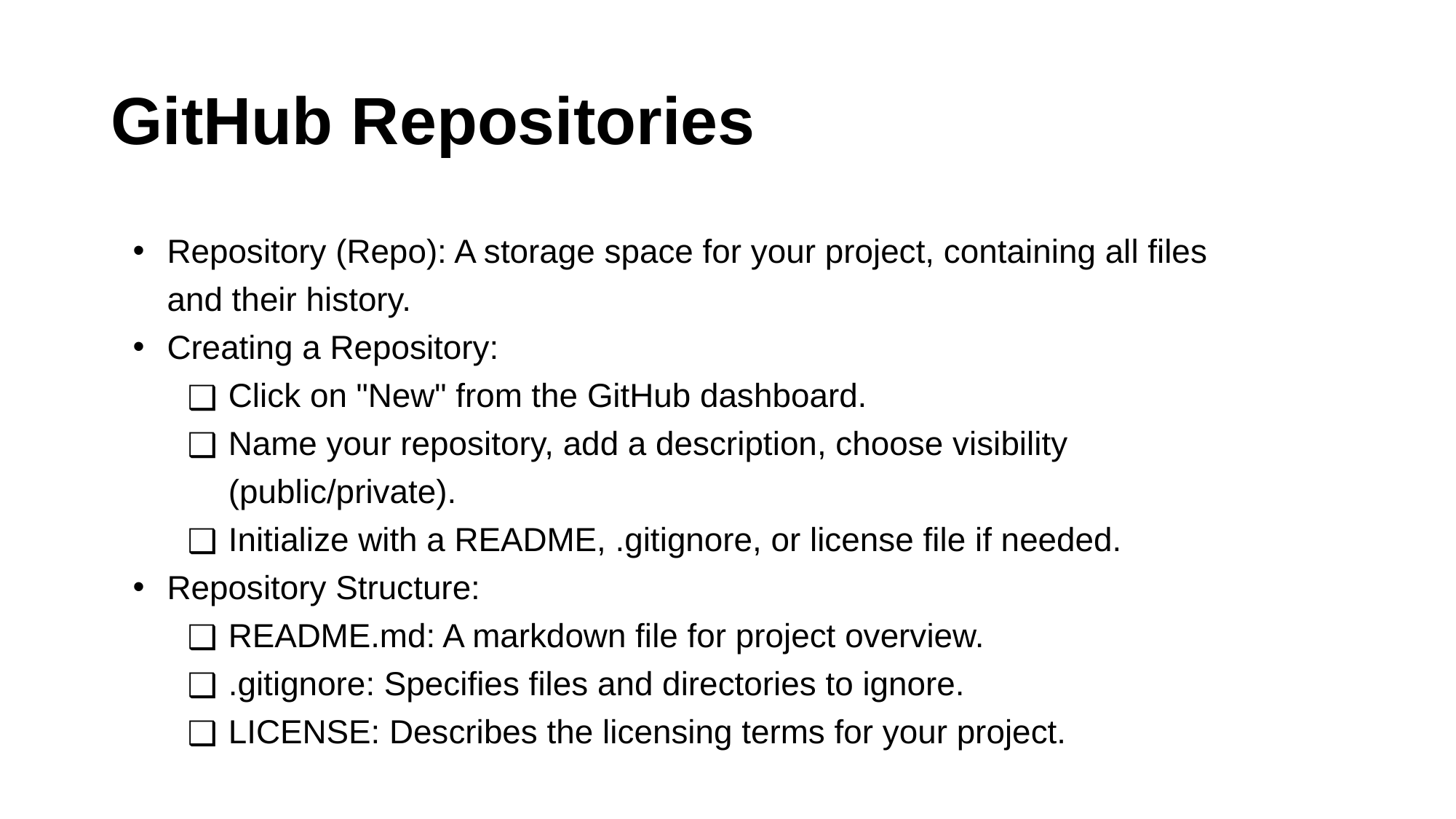

# GitHub Repositories
Repository (Repo): A storage space for your project, containing all files and their history.
Creating a Repository:
Click on "New" from the GitHub dashboard.
Name your repository, add a description, choose visibility (public/private).
Initialize with a README, .gitignore, or license file if needed.
Repository Structure:
README.md: A markdown file for project overview.
.gitignore: Specifies files and directories to ignore.
LICENSE: Describes the licensing terms for your project.